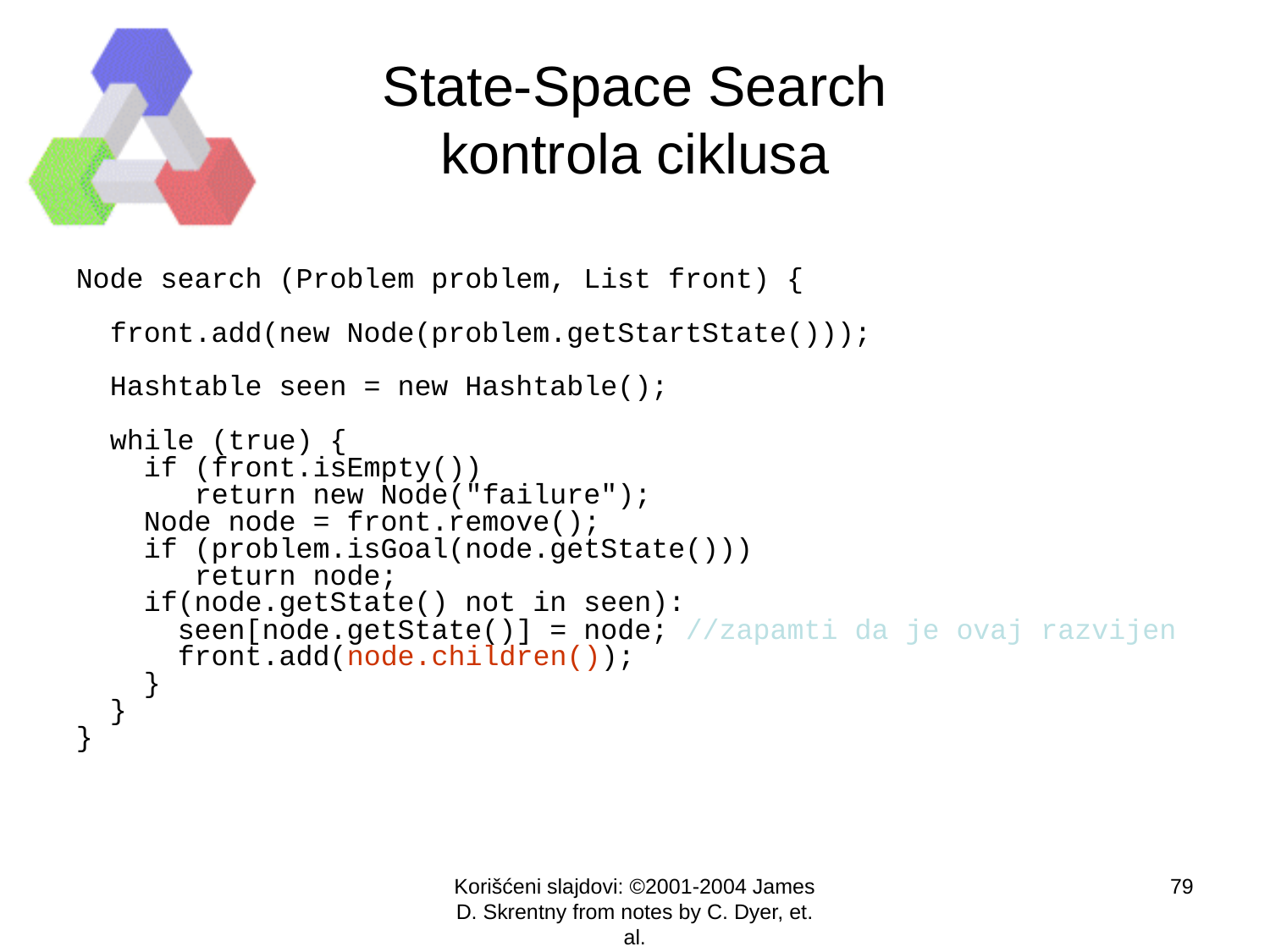

State-Space Search
kontrola ciklusa

Node search (Problem problem, List front) {

  front.add(new Node(problem.getStartState()));

  Hashtable seen = new Hashtable();

  while (true) {
    if (front.isEmpty())
       return new Node("failure");
    Node node = front.remove();
    if (problem.isGoal(node.getState()))
       return node;
    if(node.getState() not in seen):
      seen[node.getState()] = node; //zapamti da je ovaj razvijen
      front.add(node.children());
    }
  }
}
Korišćeni slajdovi: ©2001-2004 James D. Skrentny from notes by C. Dyer, et. al.
79